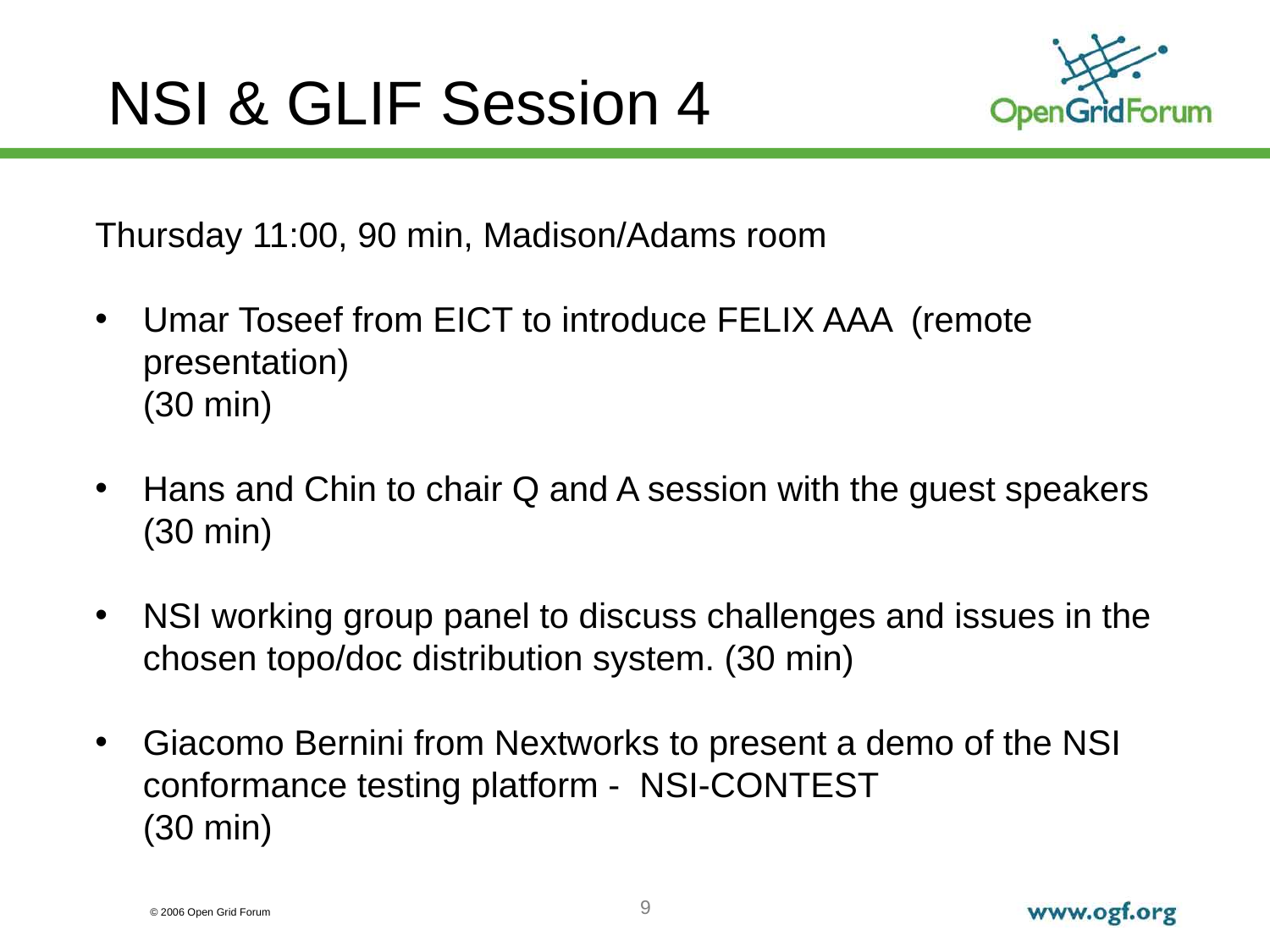

NSI & GLIF Session 4
Thursday 11:00, 90 min, Madison/Adams room

Umar Toseef from EICT to introduce FELIX AAA  (remote presentation)
(30 min)

Hans and Chin to chair Q and A session with the guest speakers (30 min)

NSI working group panel to discuss challenges and issues in the chosen topo/doc distribution system. (30 min)

Giacomo Bernini from Nextworks to present a demo of the NSI conformance testing platform -  NSI-CONTEST
(30 min)

9